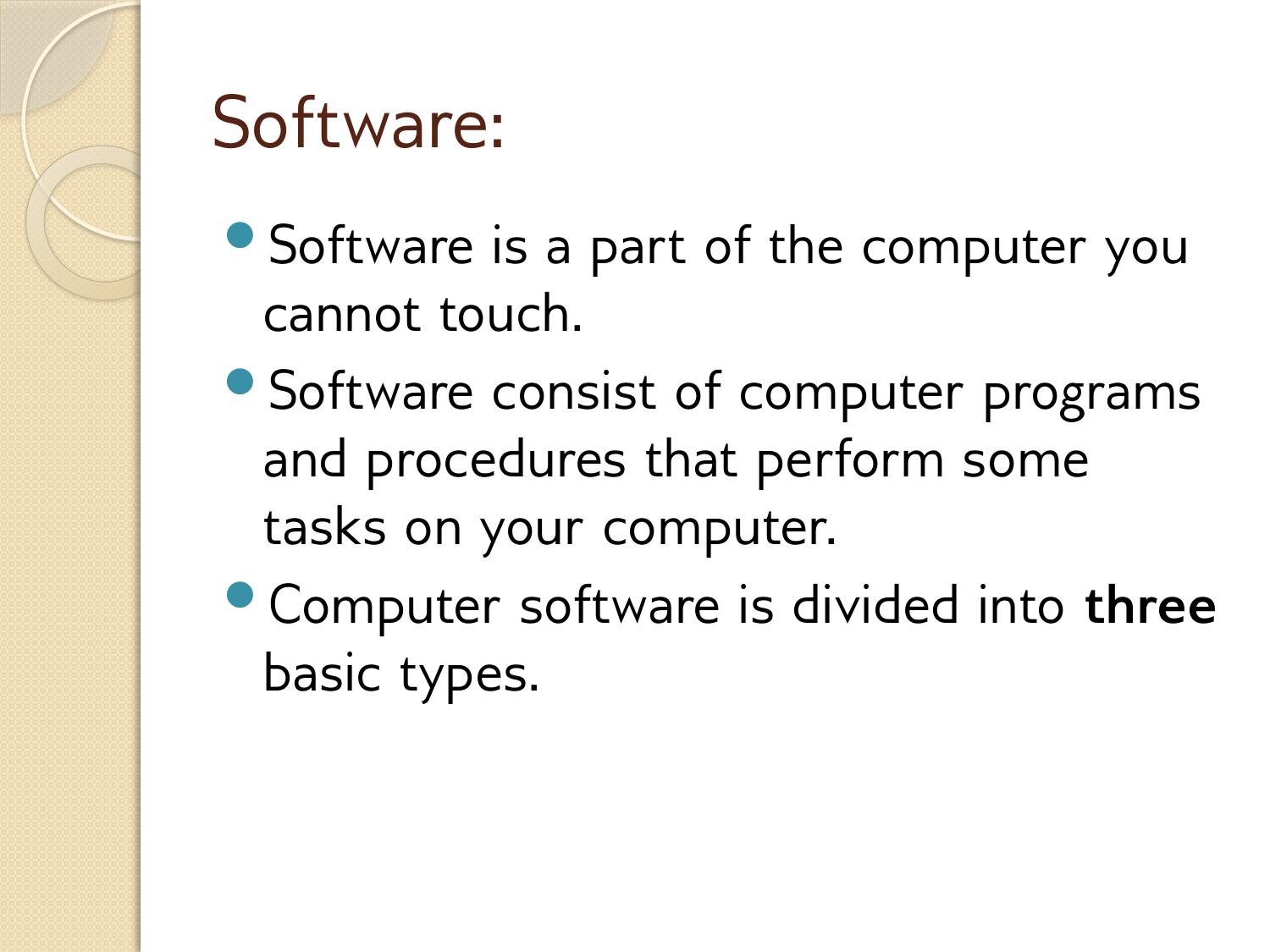

# Software:
Software is a part of the computer you cannot touch.
Software consist of computer programs and procedures that perform some tasks on your computer.
Computer software is divided into three basic types.